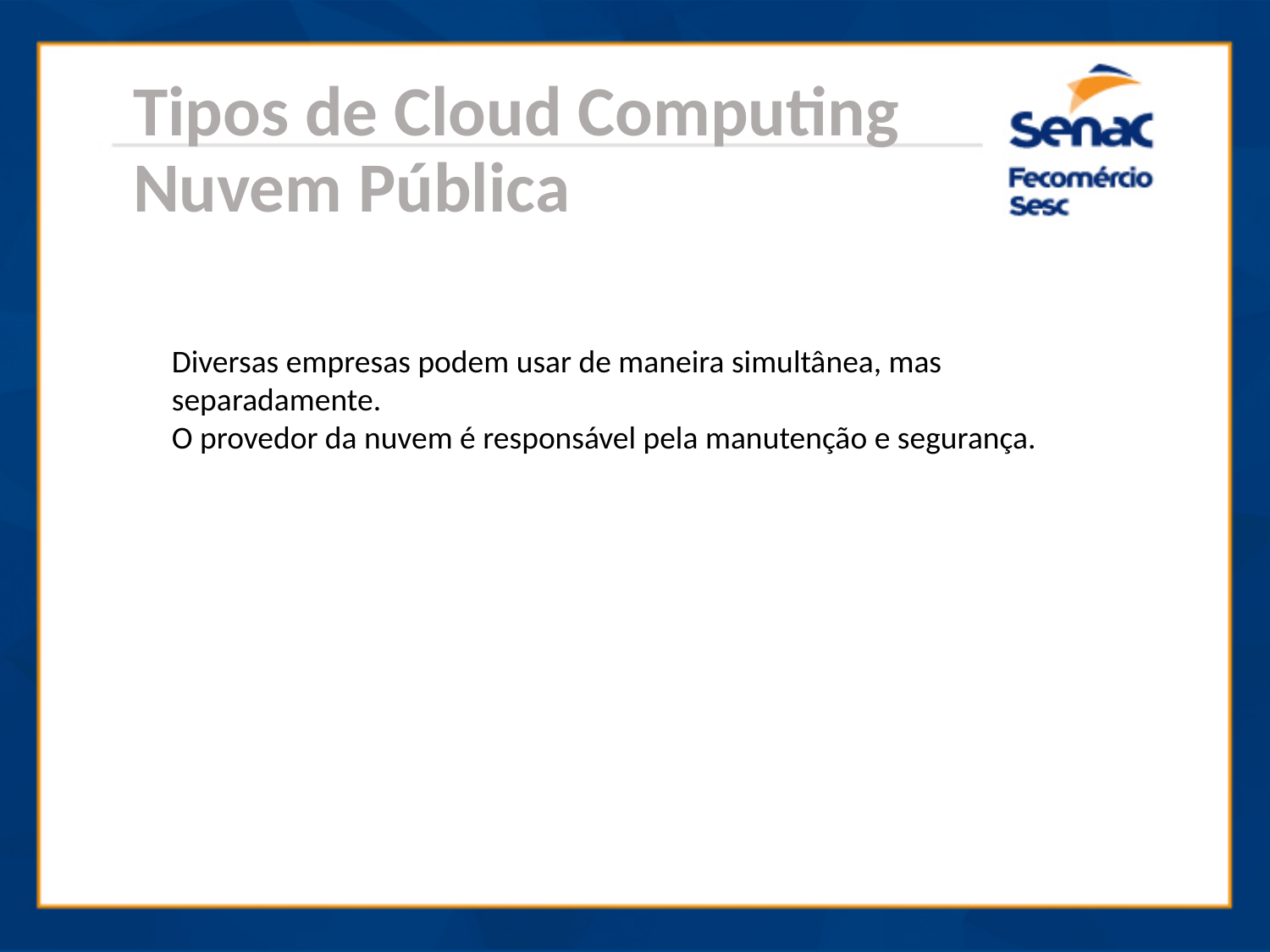

Tipos de Cloud Computing
Nuvem Pública
Diversas empresas podem usar de maneira simultânea, mas separadamente.
O provedor da nuvem é responsável pela manutenção e segurança.